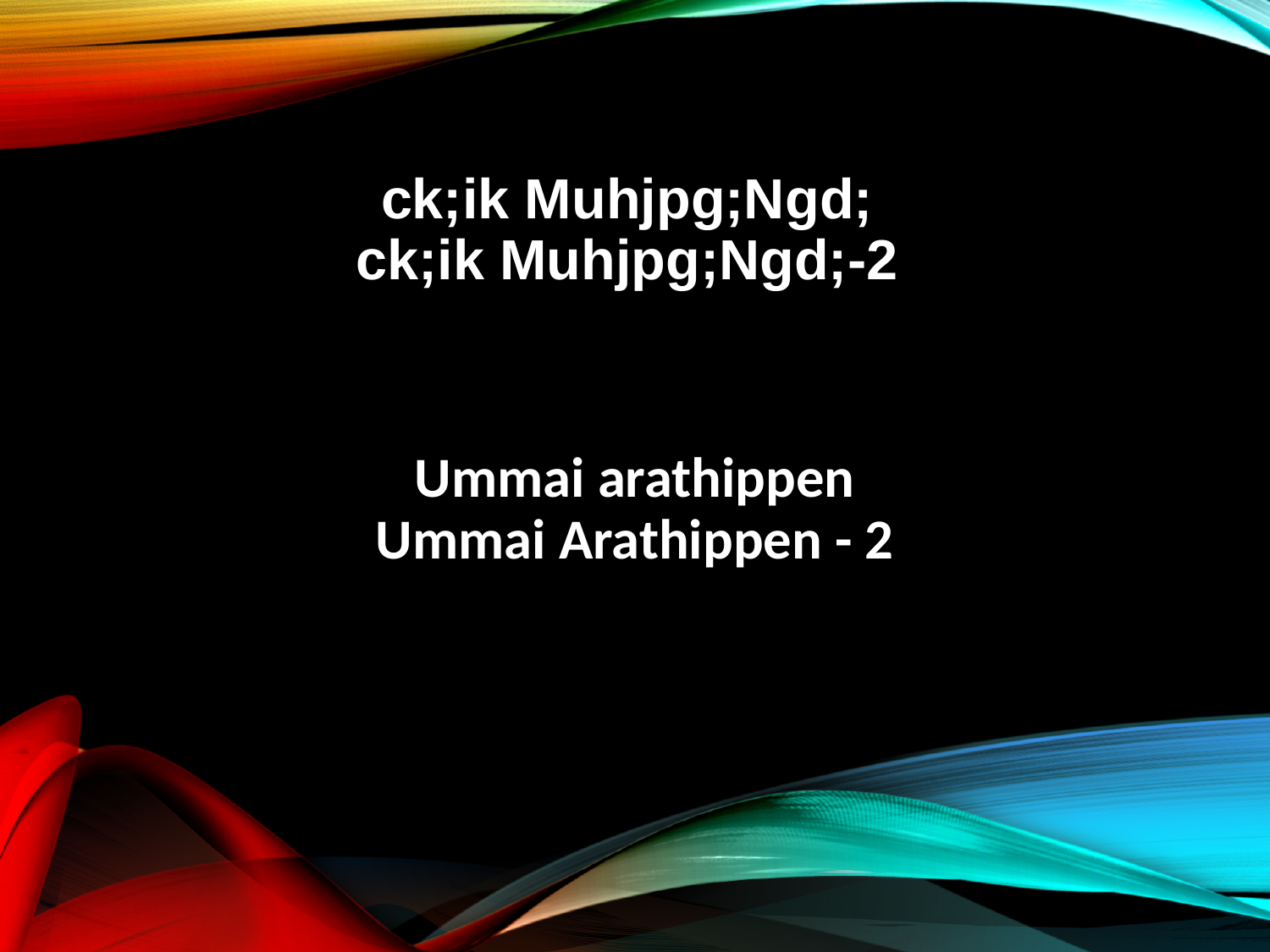

ck;ik Muhjpg;Ngd;
ck;ik Muhjpg;Ngd;-2

Ummai arathippen
Ummai Arathippen - 2